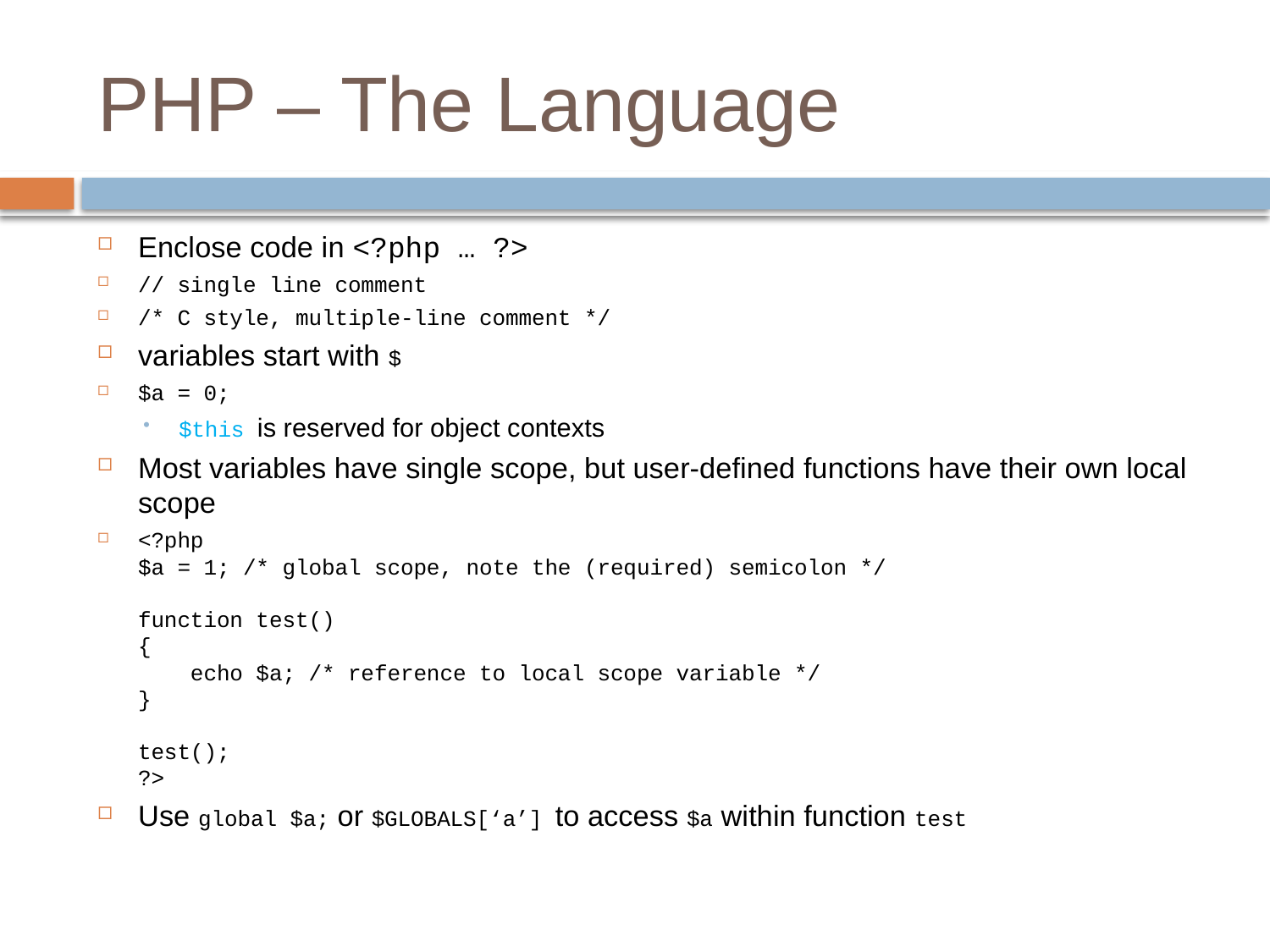

# PHP – The Language
Enclose code in <?php … ?>
// single line comment
/* C style, multiple-line comment */
variables start with $
$a = 0;
$this is reserved for object contexts
Most variables have single scope, but user-defined functions have their own local scope
<?php
$a = 1; /* global scope, note the (required) semicolon */ 
function test()
{ 
    echo $a; /* reference to local scope variable */ 
} 
test();
?>
Use global $a; or $GLOBALS[‘a’] to access $a within function test